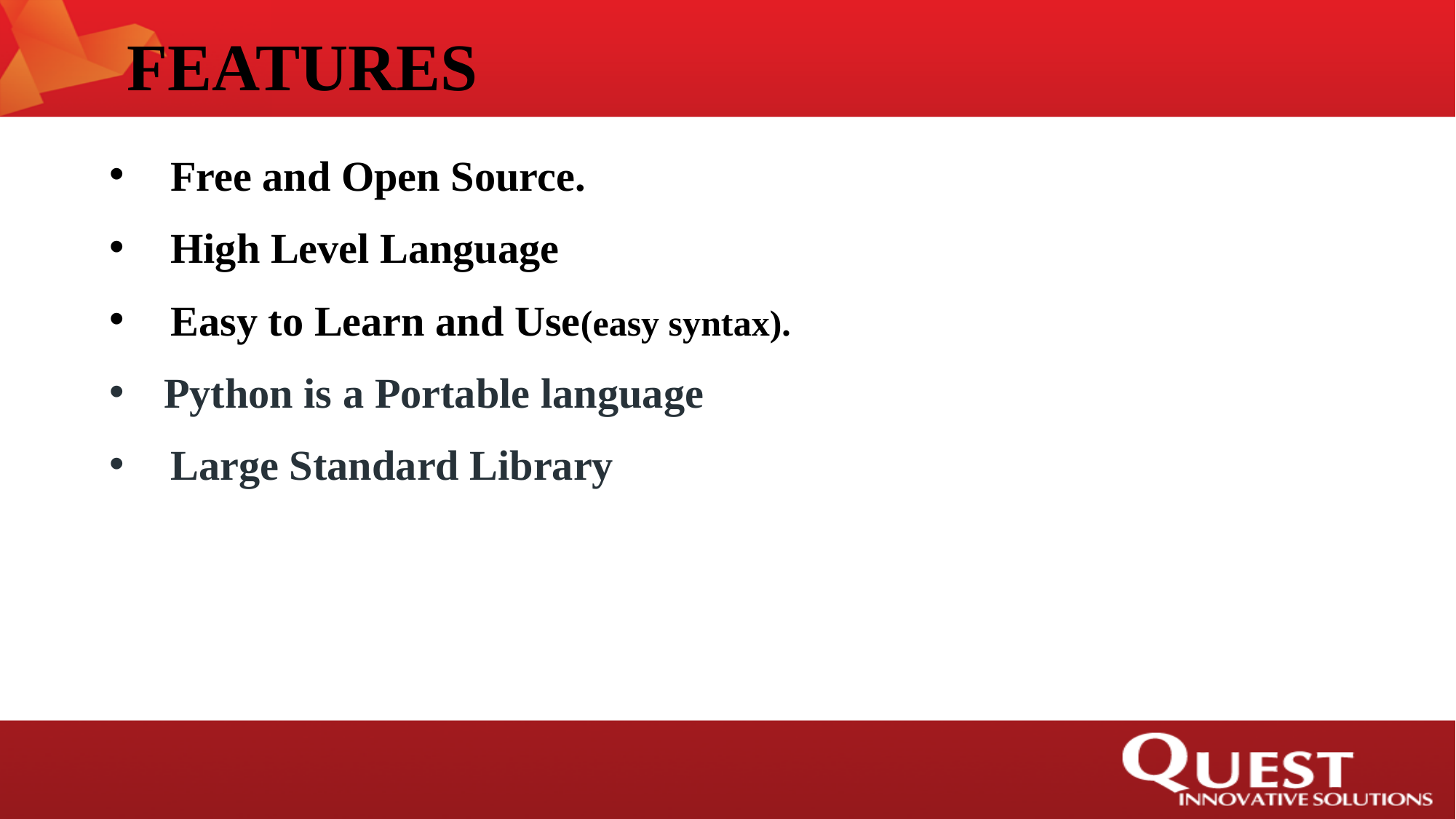

# FEATURES
Free and Open Source.
High Level Language
Easy to Learn and Use(easy syntax).
Python is a Portable language
Large Standard Library